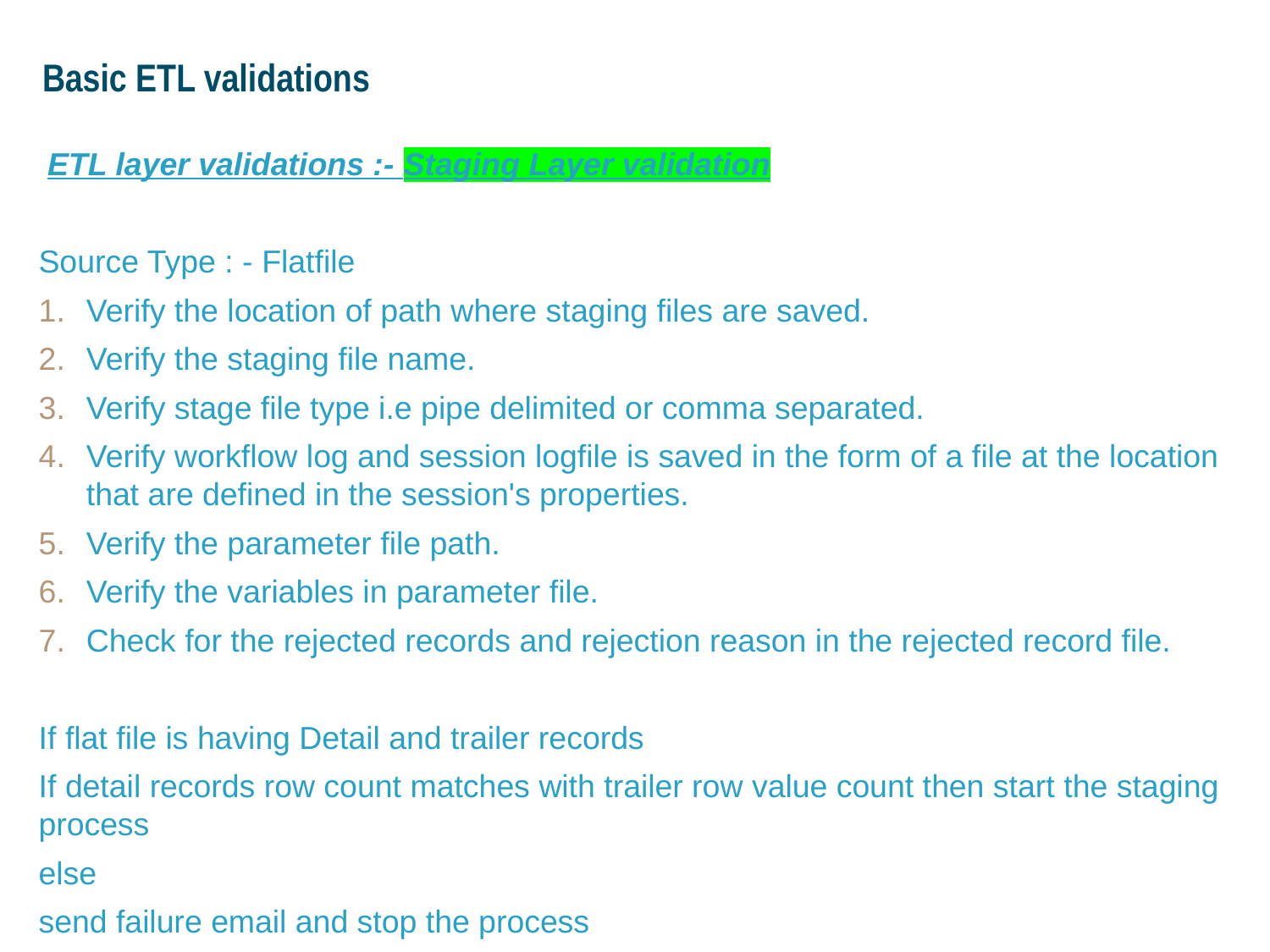

# Basic ETL validations
 ETL layer validations :- Staging Layer validation

Source Type : - Flatfile
Verify the location of path where staging files are saved.
Verify the staging file name.
Verify stage file type i.e pipe delimited or comma separated.
Verify workflow log and session logfile is saved in the form of a file at the location that are defined in the session's properties.
Verify the parameter file path.
Verify the variables in parameter file.
Check for the rejected records and rejection reason in the rejected record file.

If flat file is having Detail and trailer records
If detail records row count matches with trailer row value count then start the staging process
else
send failure email and stop the process